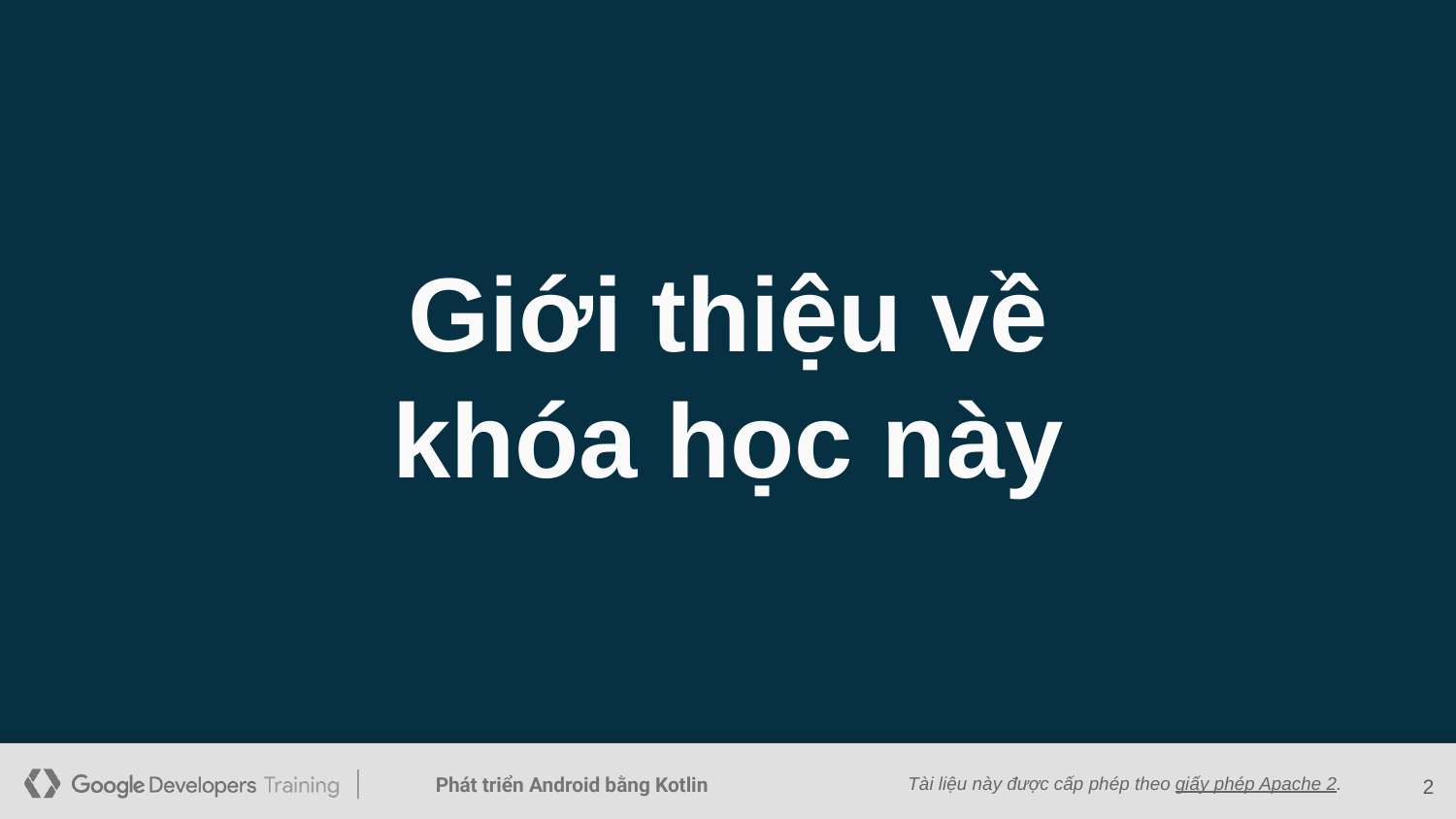

Giới thiệu về khóa học này
2